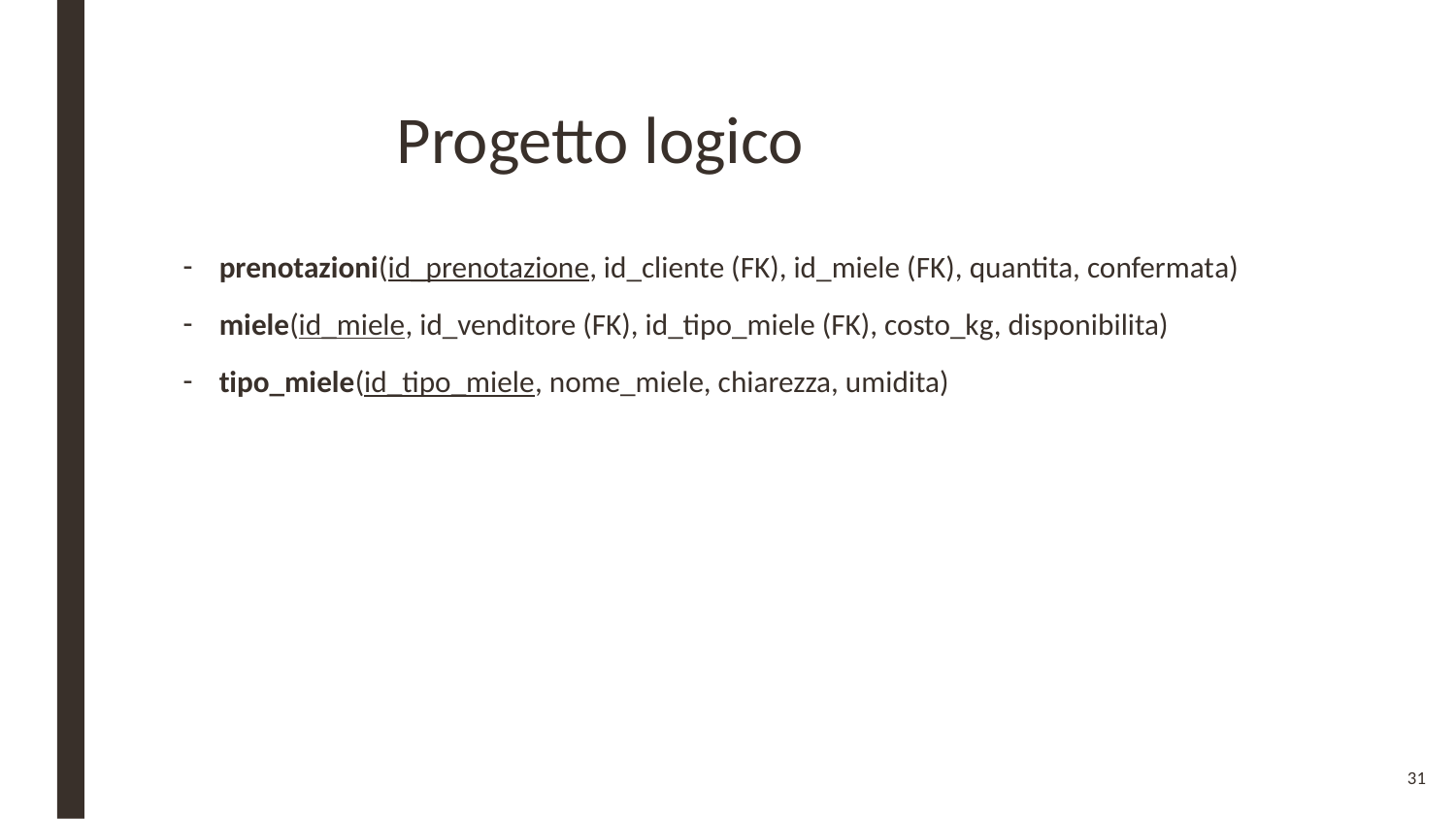

# Progetto logico
prenotazioni(id_prenotazione, id_cliente (FK), id_miele (FK), quantita, confermata)
miele(id_miele, id_venditore (FK), id_tipo_miele (FK), costo_kg, disponibilita)
tipo_miele(id_tipo_miele, nome_miele, chiarezza, umidita)
31